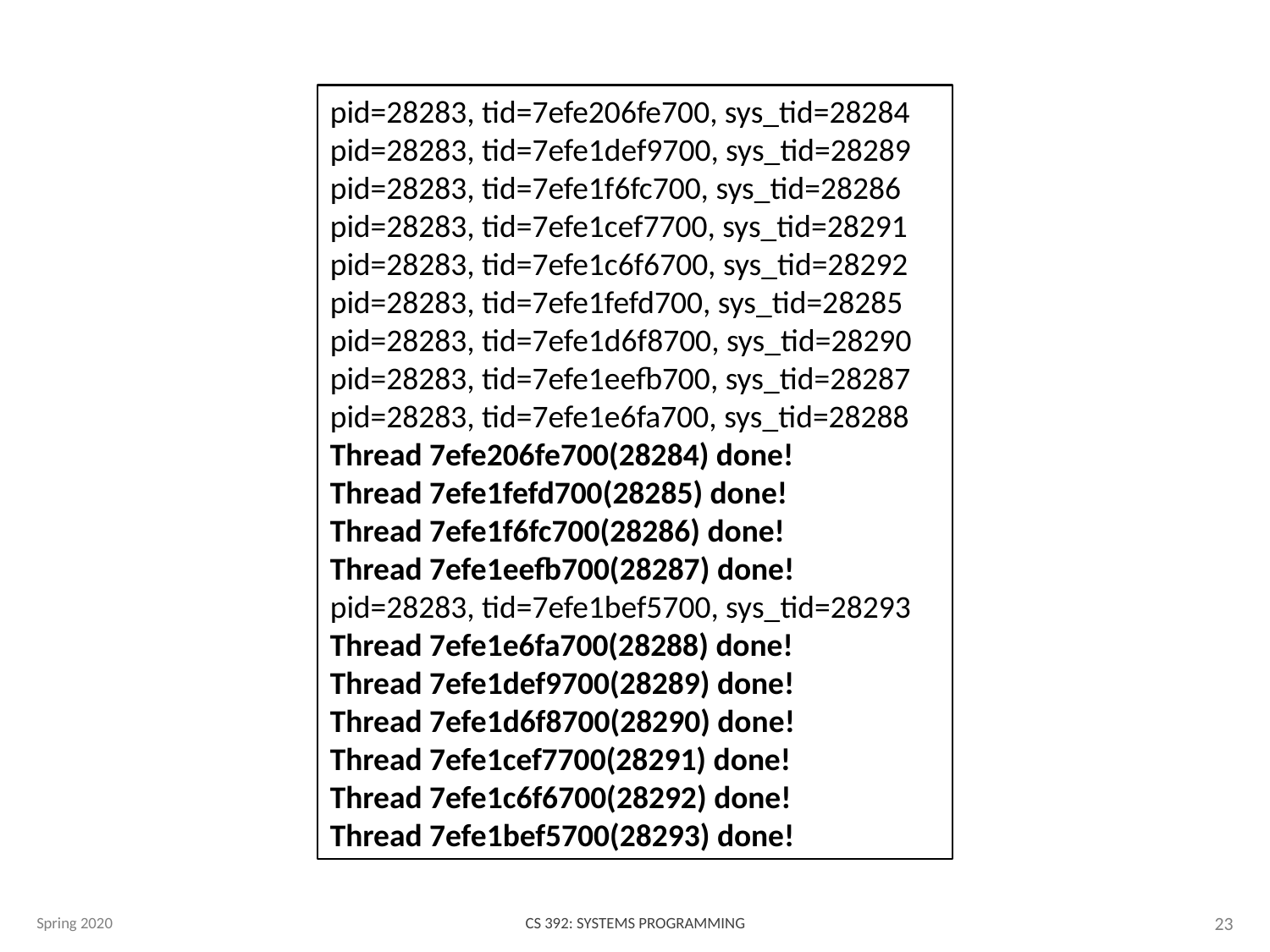

pid=28283, tid=7efe206fe700, sys_tid=28284
pid=28283, tid=7efe1def9700, sys_tid=28289
pid=28283, tid=7efe1f6fc700, sys_tid=28286
pid=28283, tid=7efe1cef7700, sys_tid=28291
pid=28283, tid=7efe1c6f6700, sys_tid=28292
pid=28283, tid=7efe1fefd700, sys_tid=28285
pid=28283, tid=7efe1d6f8700, sys_tid=28290
pid=28283, tid=7efe1eefb700, sys_tid=28287
pid=28283, tid=7efe1e6fa700, sys_tid=28288
Thread 7efe206fe700(28284) done!
Thread 7efe1fefd700(28285) done!
Thread 7efe1f6fc700(28286) done!
Thread 7efe1eefb700(28287) done!
pid=28283, tid=7efe1bef5700, sys_tid=28293
Thread 7efe1e6fa700(28288) done!
Thread 7efe1def9700(28289) done!
Thread 7efe1d6f8700(28290) done!
Thread 7efe1cef7700(28291) done!
Thread 7efe1c6f6700(28292) done!
Thread 7efe1bef5700(28293) done!
Spring 2020
CS 392: Systems Programming
23